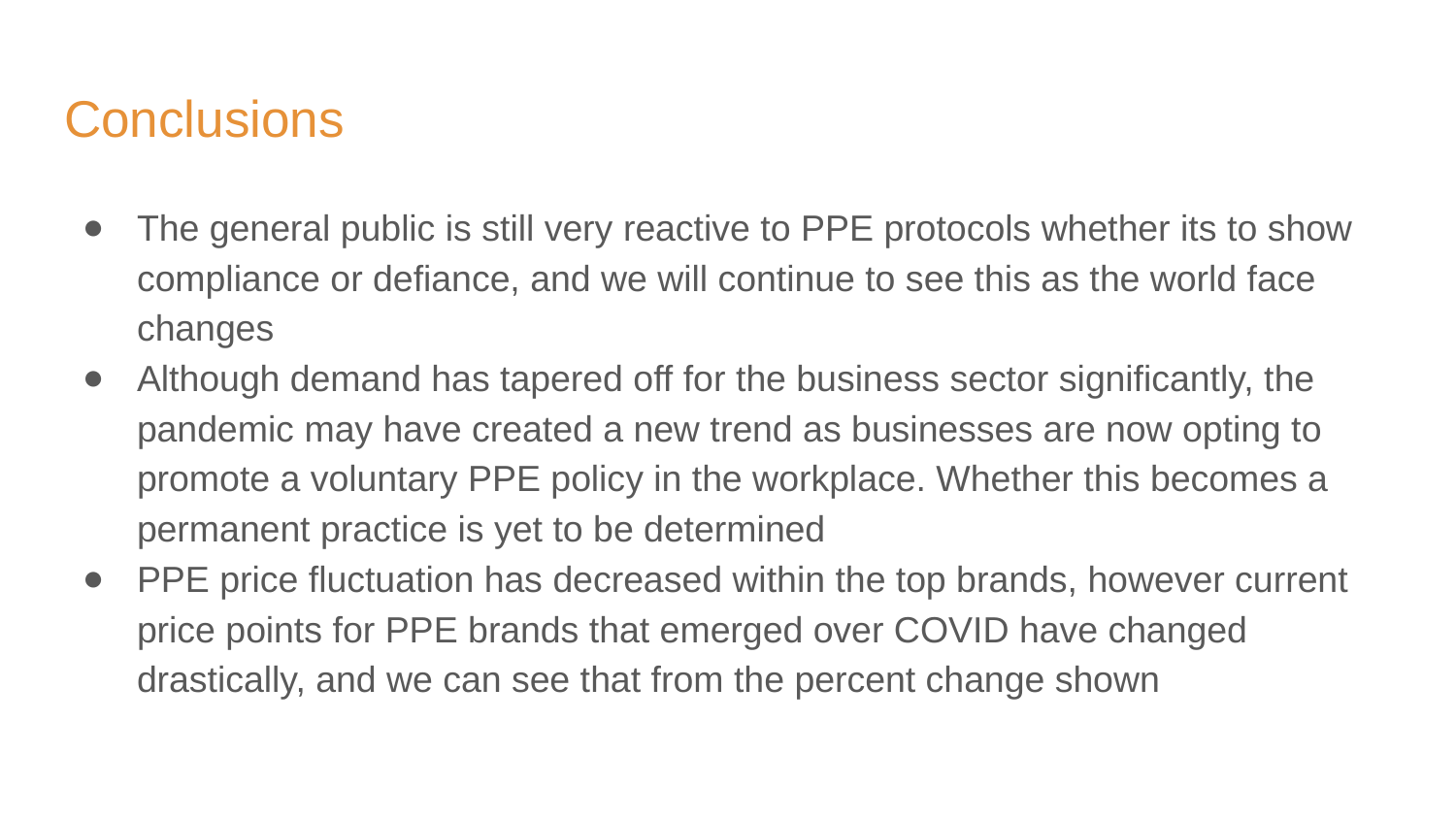

# Conclusions
The general public is still very reactive to PPE protocols whether its to show compliance or defiance, and we will continue to see this as the world face changes
Although demand has tapered off for the business sector significantly, the pandemic may have created a new trend as businesses are now opting to promote a voluntary PPE policy in the workplace. Whether this becomes a permanent practice is yet to be determined
PPE price fluctuation has decreased within the top brands, however current price points for PPE brands that emerged over COVID have changed drastically, and we can see that from the percent change shown